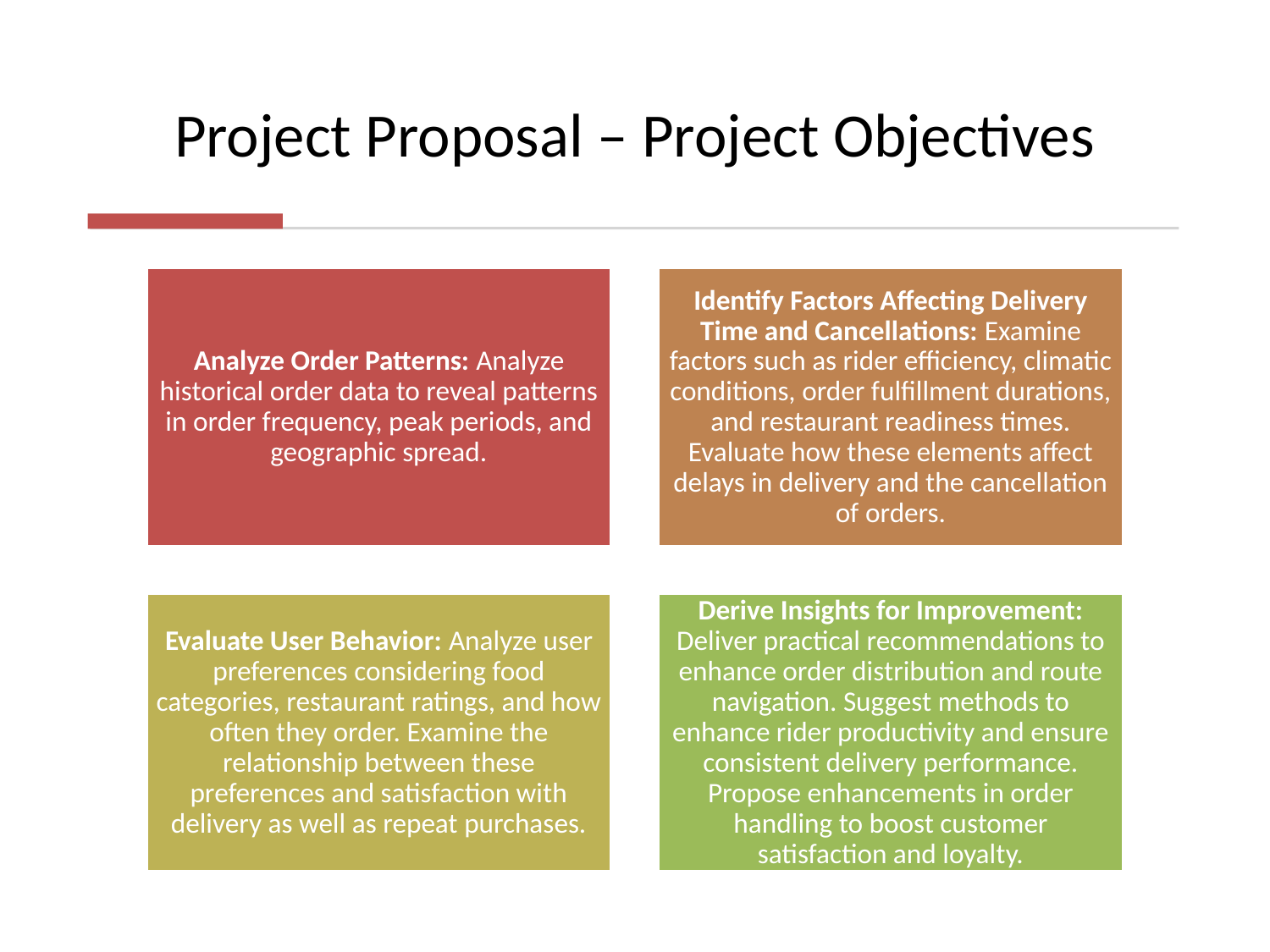

# Project Proposal – Project Objectives

Analyze Order Patterns: Analyze historical order data to reveal patterns in order frequency, peak periods, and geographic spread.
Identify Factors Affecting Delivery Time and Cancellations: Examine factors such as rider efficiency, climatic conditions, order fulfillment durations, and restaurant readiness times. Evaluate how these elements affect delays in delivery and the cancellation of orders.
Evaluate User Behavior: Analyze user preferences considering food categories, restaurant ratings, and how often they order. Examine the relationship between these preferences and satisfaction with delivery as well as repeat purchases.
Derive Insights for Improvement: Deliver practical recommendations to enhance order distribution and route navigation. Suggest methods to enhance rider productivity and ensure consistent delivery performance. Propose enhancements in order handling to boost customer satisfaction and loyalty.